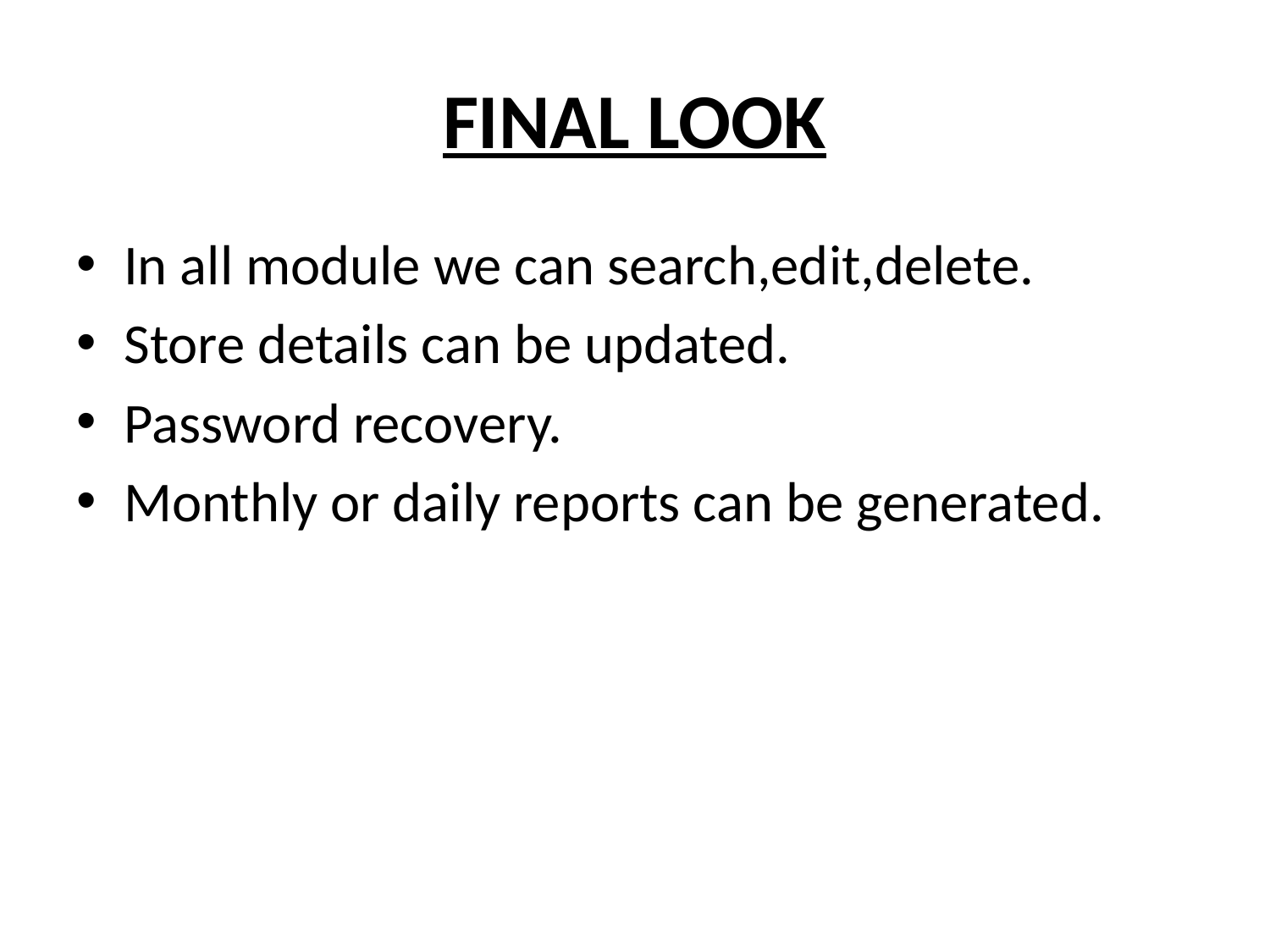

# FINAL LOOK
In all module we can search,edit,delete.
Store details can be updated.
Password recovery.
Monthly or daily reports can be generated.